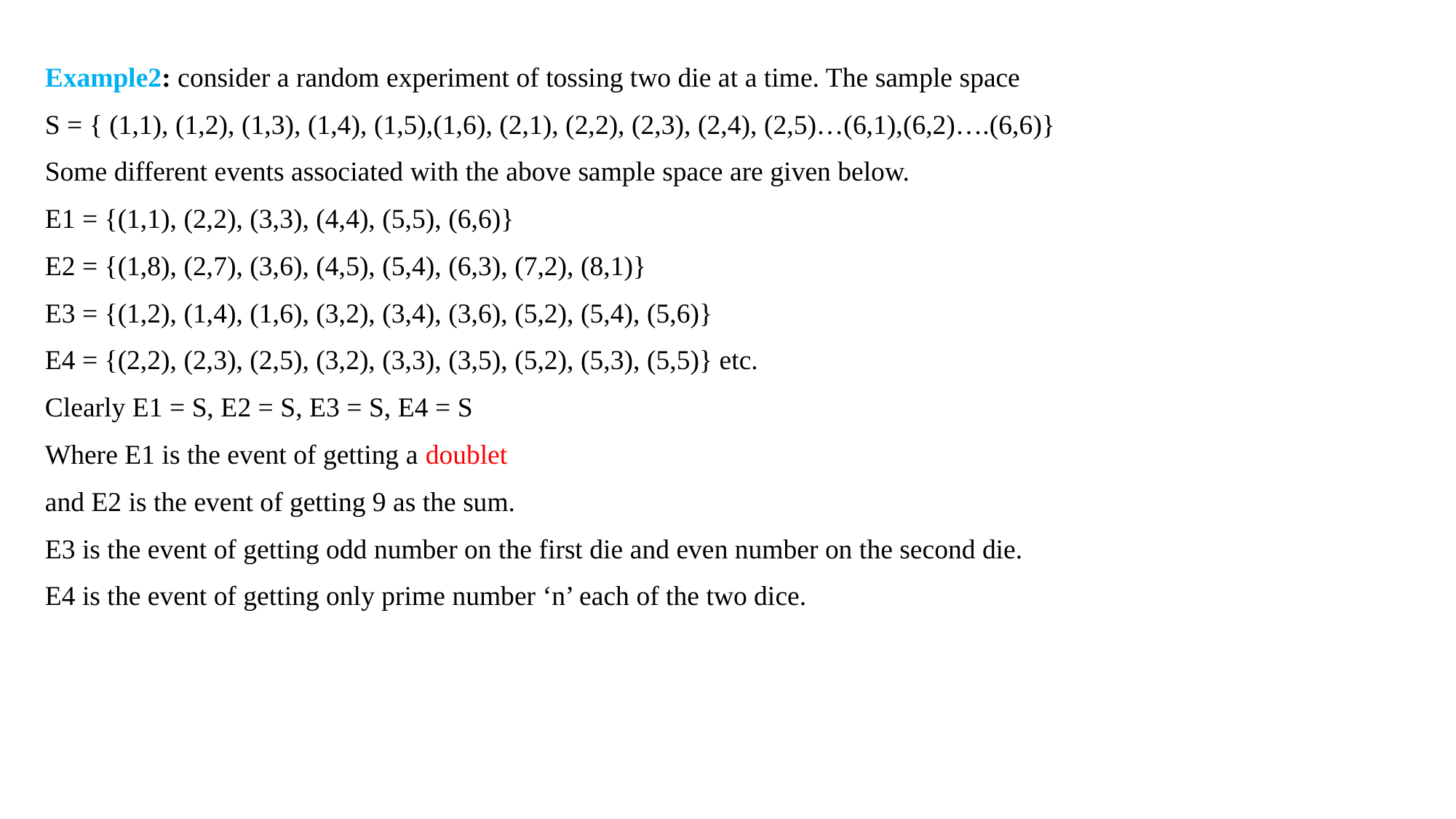

Example2: consider a random experiment of tossing two die at a time. The sample space
S = { (1,1), (1,2), (1,3), (1,4), (1,5),(1,6), (2,1), (2,2), (2,3), (2,4), (2,5)…(6,1),(6,2)….(6,6)}
Some different events associated with the above sample space are given below.
E1 = {(1,1), (2,2), (3,3), (4,4), (5,5), (6,6)}
E2 = {(1,8), (2,7), (3,6), (4,5), (5,4), (6,3), (7,2), (8,1)}
E3 = {(1,2), (1,4), (1,6), (3,2), (3,4), (3,6), (5,2), (5,4), (5,6)}
E4 = {(2,2), (2,3), (2,5), (3,2), (3,3), (3,5), (5,2), (5,3), (5,5)} etc.
Clearly E1 = S, E2 = S, E3 = S, E4 = S
Where E1 is the event of getting a doublet
and E2 is the event of getting 9 as the sum.
E3 is the event of getting odd number on the first die and even number on the second die.
E4 is the event of getting only prime number ‘n’ each of the two dice.